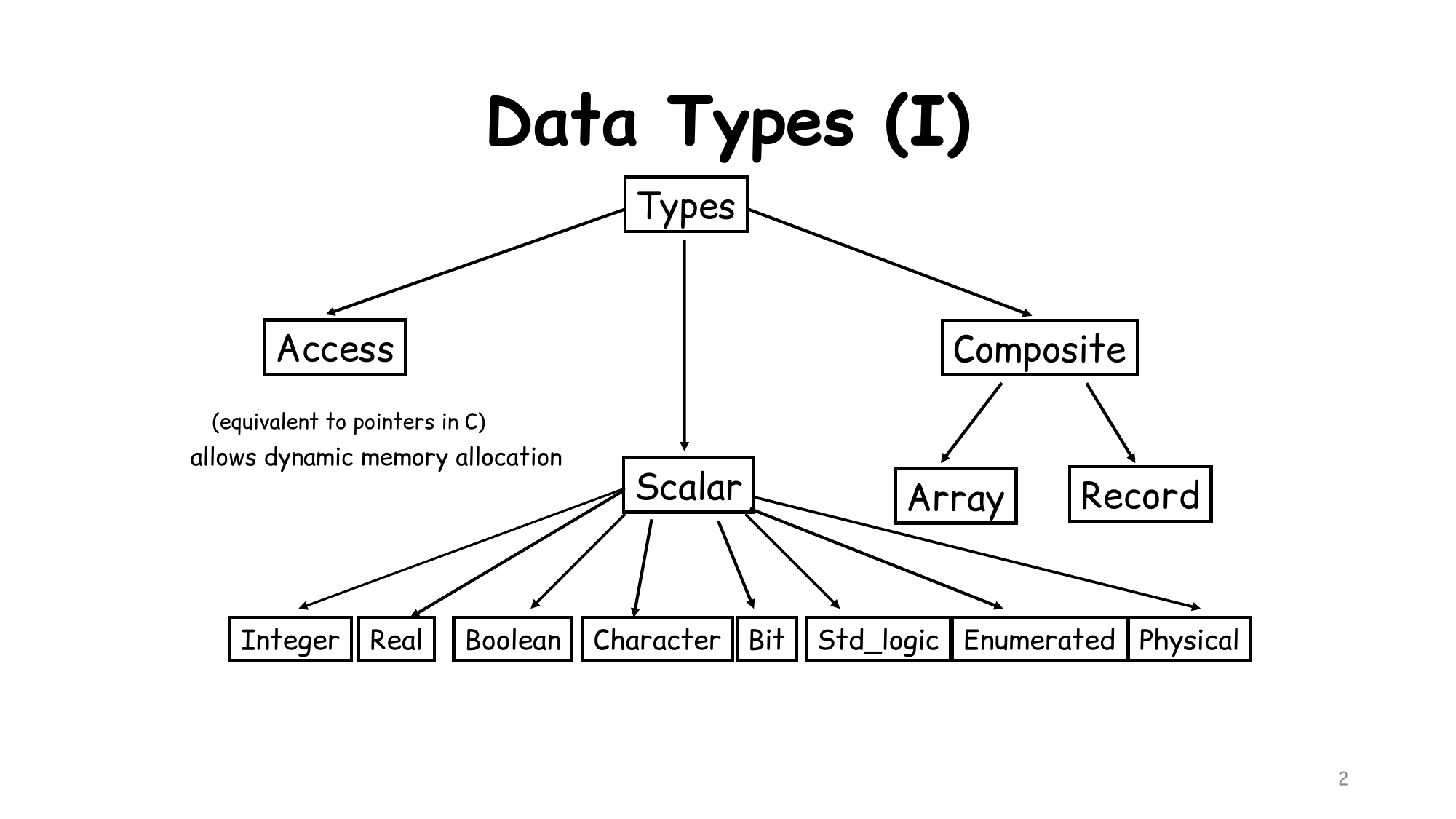

# Data Types (I)
Types

Access
Composite

Scalar
Record
Array

Integer
Real
Boolean
Character
Bit
Std_logic
Enumerated
Physical
(equivalent to pointers in C)
allows dynamic memory allocation
2